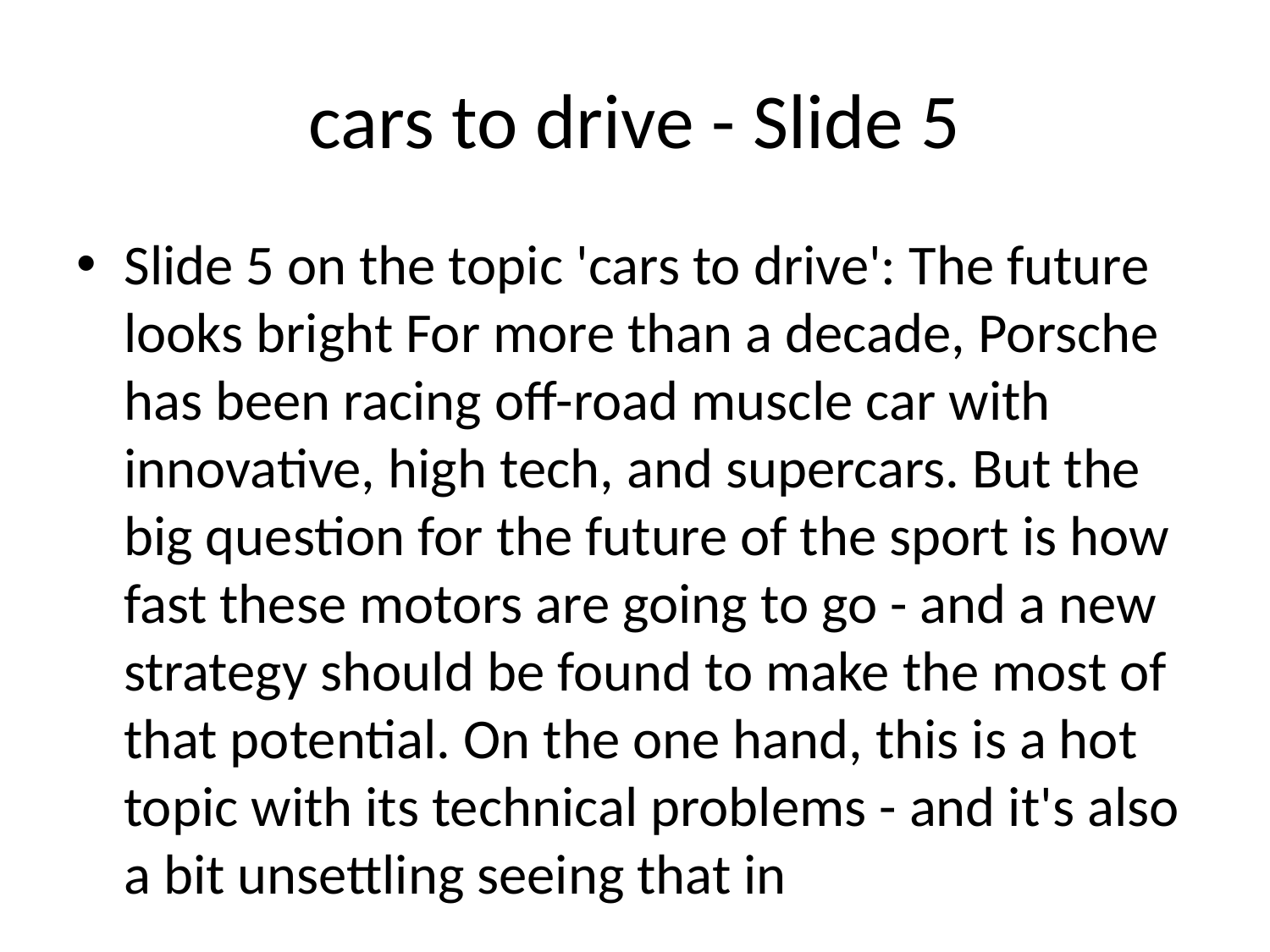

# cars to drive - Slide 5
Slide 5 on the topic 'cars to drive': The future looks bright For more than a decade, Porsche has been racing off-road muscle car with innovative, high tech, and supercars. But the big question for the future of the sport is how fast these motors are going to go - and a new strategy should be found to make the most of that potential. On the one hand, this is a hot topic with its technical problems - and it's also a bit unsettling seeing that in